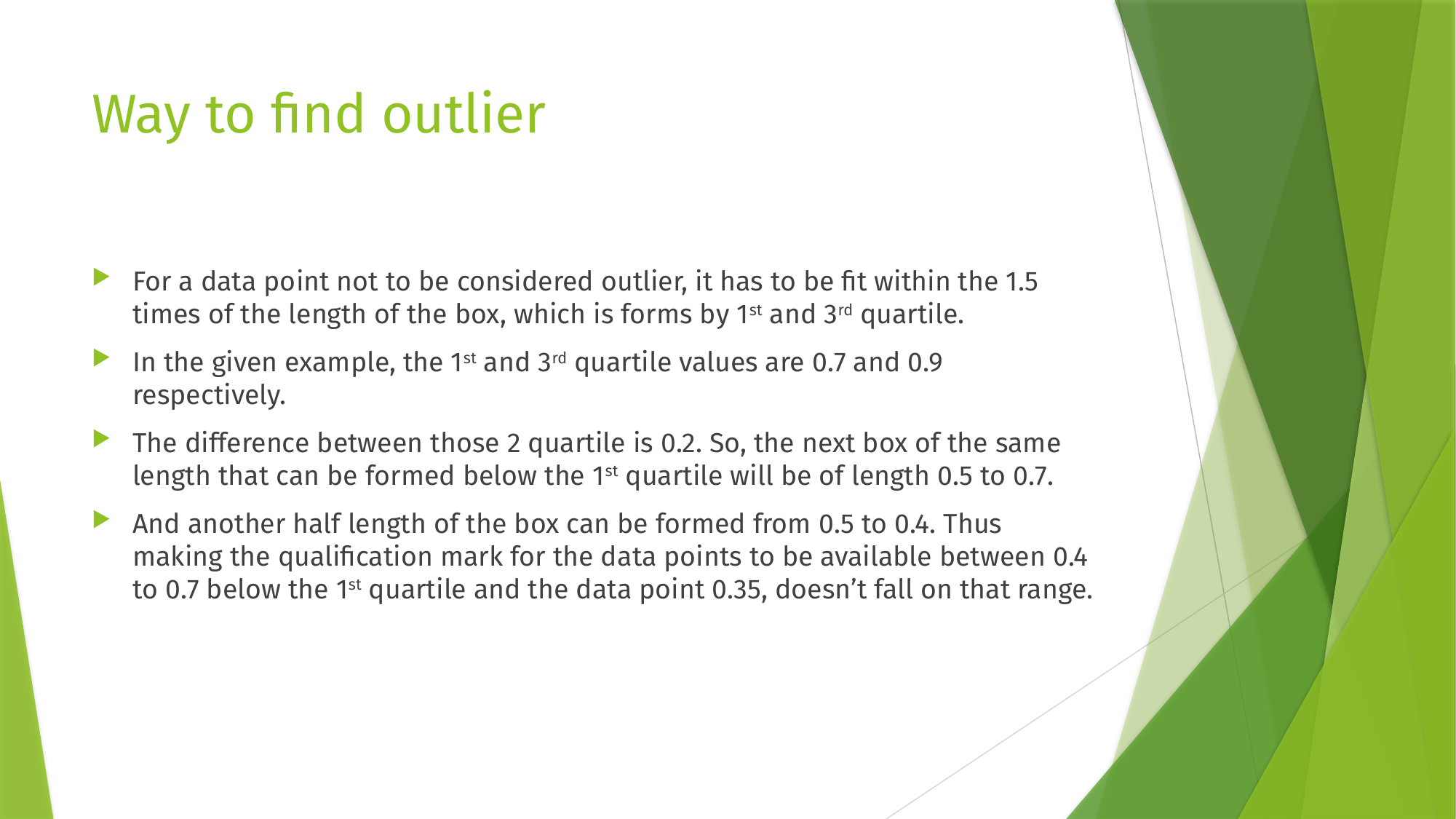

# Way to find outlier
For a data point not to be considered outlier, it has to be fit within the 1.5 times of the length of the box, which is forms by 1st and 3rd quartile.
In the given example, the 1st and 3rd quartile values are 0.7 and 0.9 respectively.
The difference between those 2 quartile is 0.2. So, the next box of the same length that can be formed below the 1st quartile will be of length 0.5 to 0.7.
And another half length of the box can be formed from 0.5 to 0.4. Thus making the qualification mark for the data points to be available between 0.4 to 0.7 below the 1st quartile and the data point 0.35, doesn’t fall on that range.